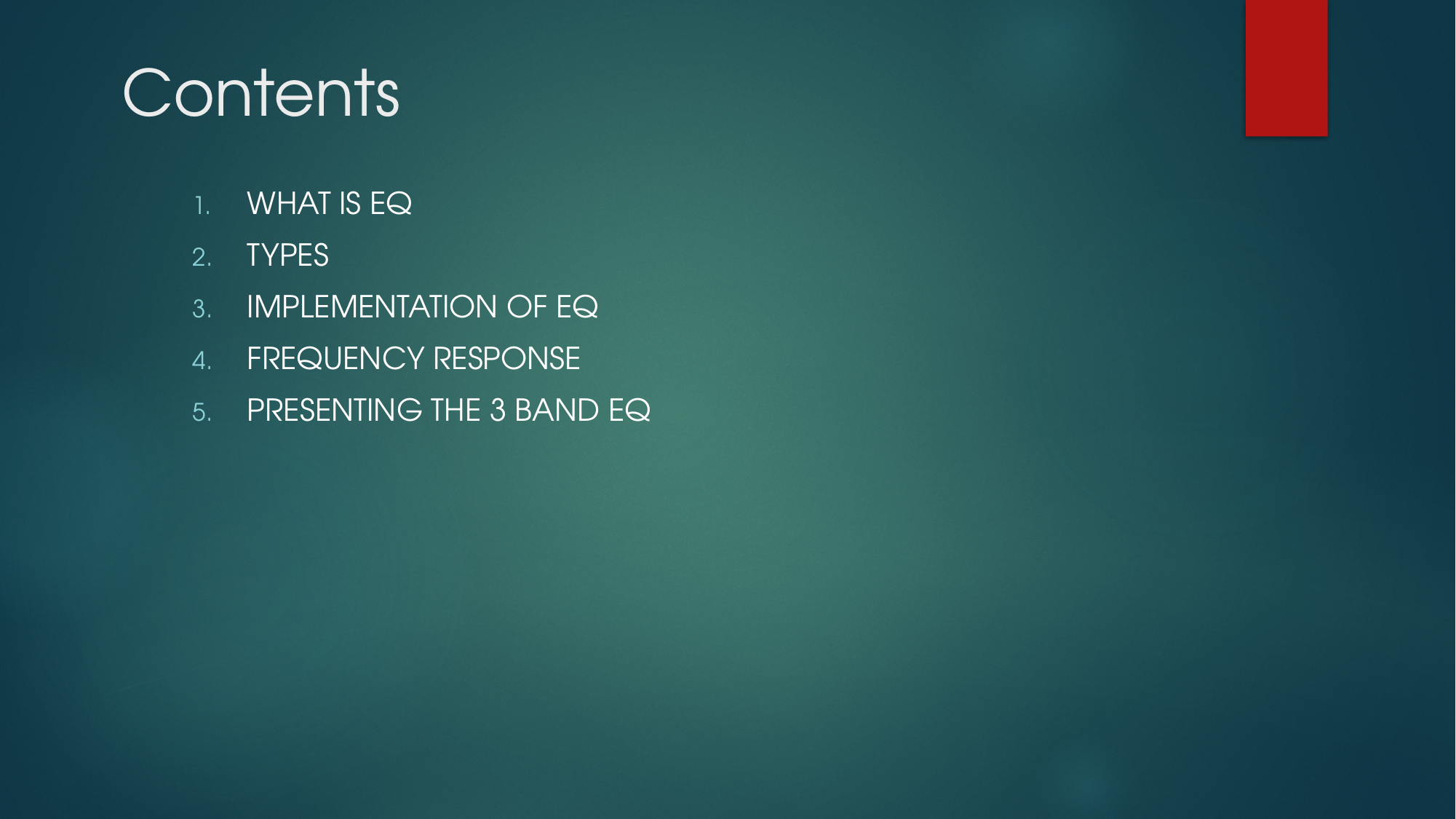

# Contents
What is EQ
Types
Implementation of EQ
frequency response
Presenting the 3 band EQ